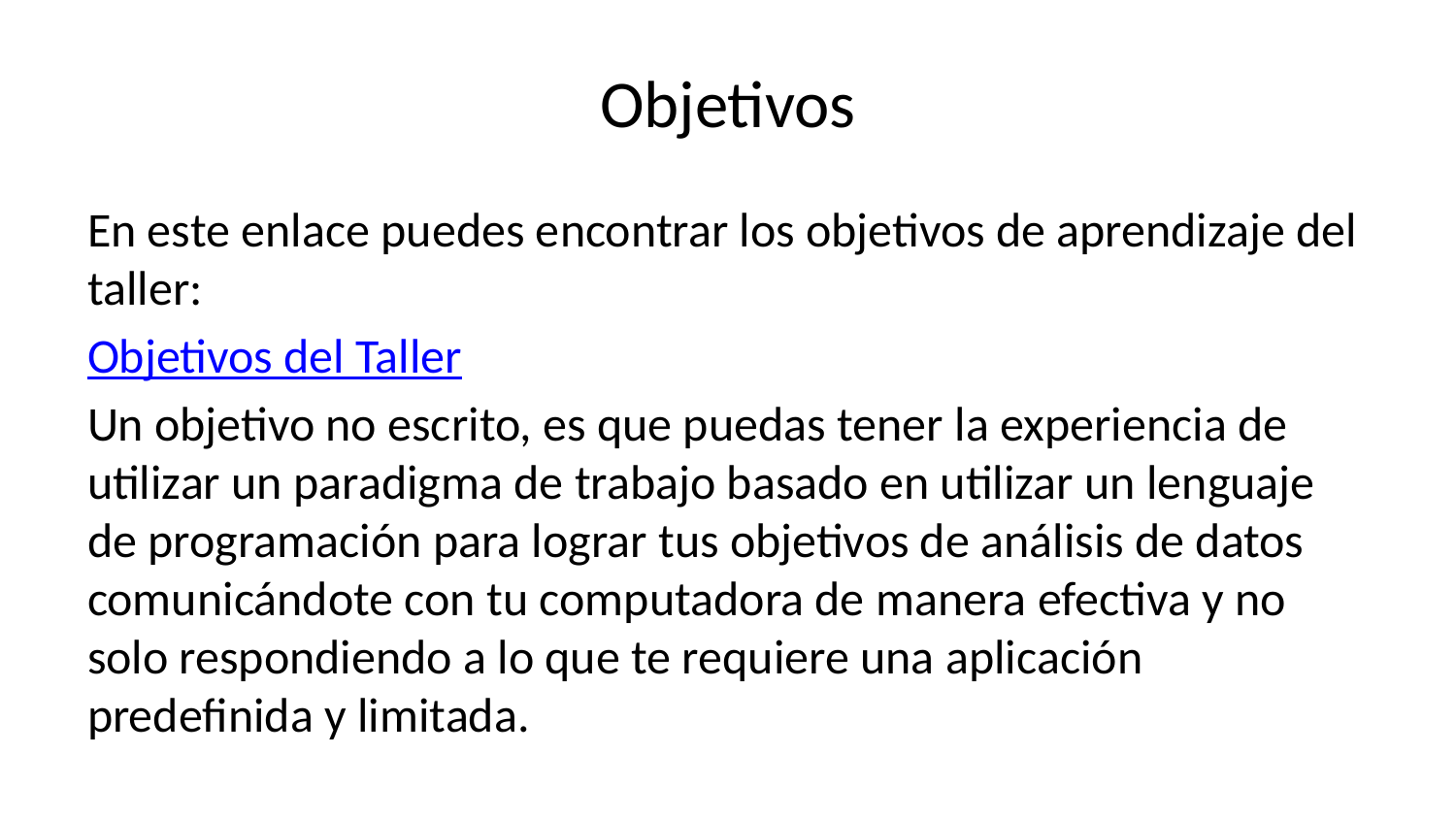

# Objetivos
En este enlace puedes encontrar los objetivos de aprendizaje del taller:
Objetivos del Taller
Un objetivo no escrito, es que puedas tener la experiencia de utilizar un paradigma de trabajo basado en utilizar un lenguaje de programación para lograr tus objetivos de análisis de datos comunicándote con tu computadora de manera efectiva y no solo respondiendo a lo que te requiere una aplicación predefinida y limitada.